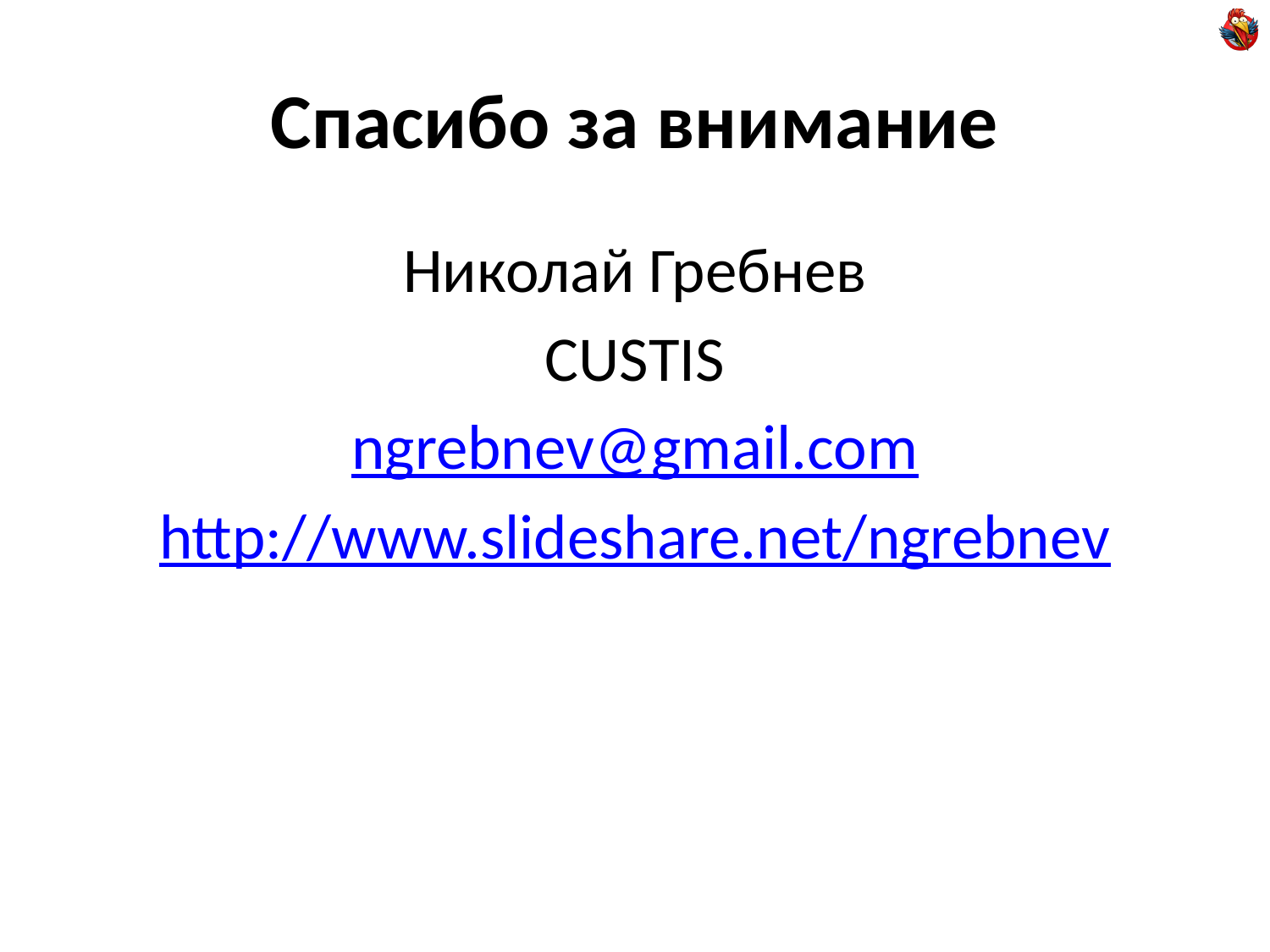

# Спасибо за внимание
Николай Гребнев
CUSTIS
ngrebnev@gmail.com
http://www.slideshare.net/ngrebnev